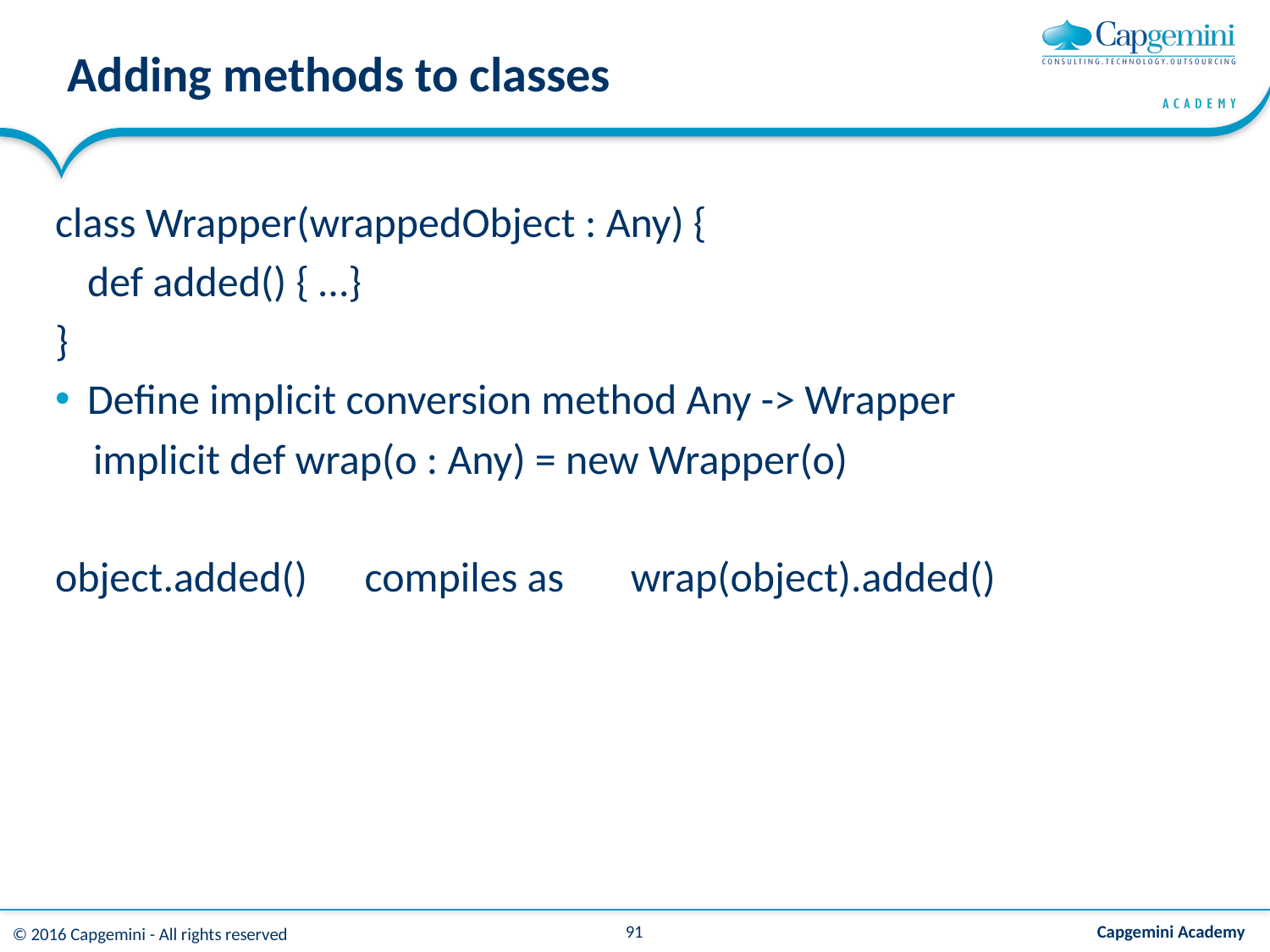

# Adding methods to classes
class Wrapper(wrappedObject : Any) {
	def added() { …}
}
Define implicit conversion method Any -> Wrapper
    implicit def wrap(o : Any) = new Wrapper(o)

object.added()      compiles as       wrap(object).added()
91